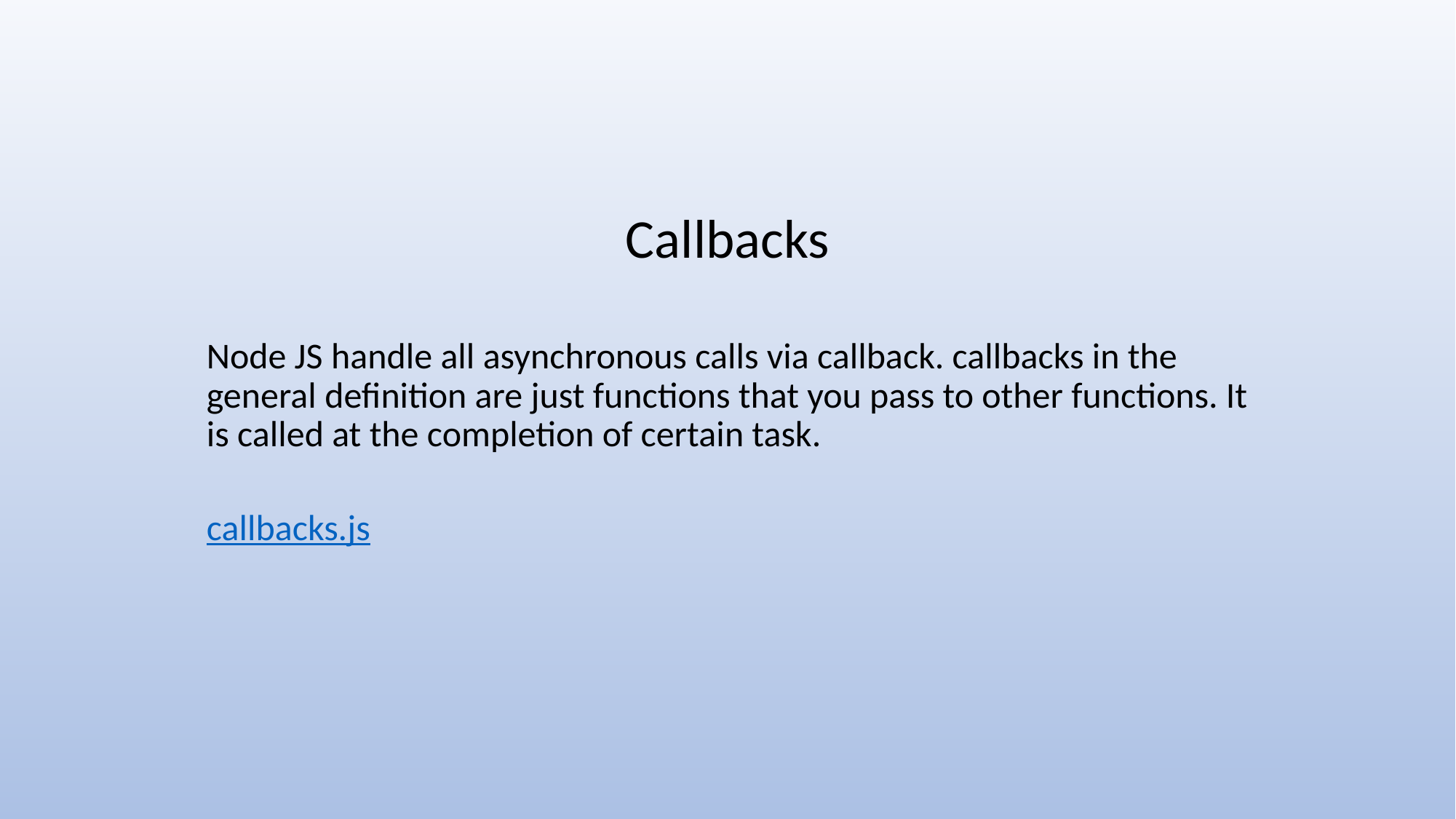

# Callbacks
Node JS handle all asynchronous calls via callback. callbacks in the general definition are just functions that you pass to other functions. It is called at the completion of certain task.
callbacks.js